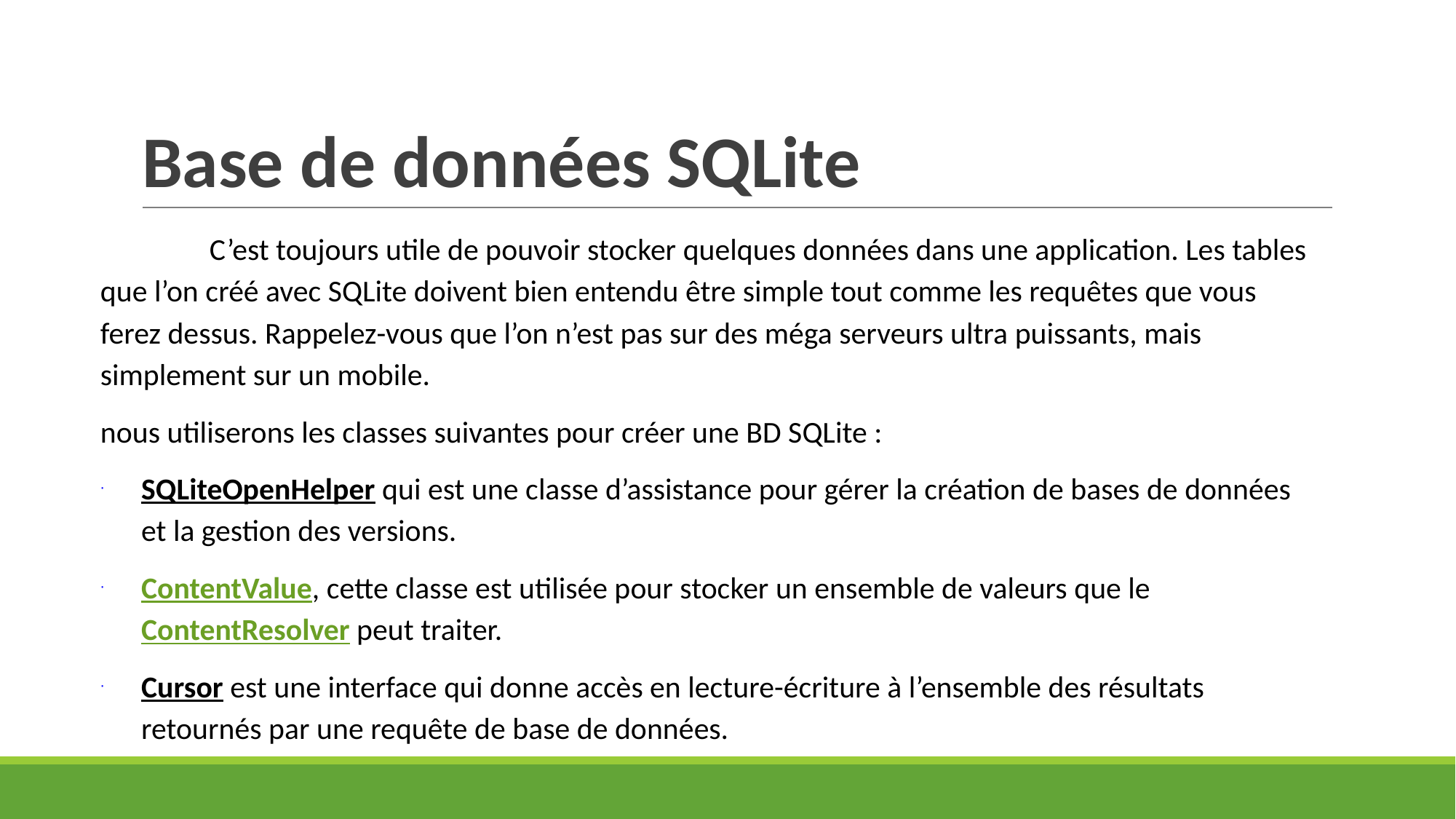

# Base de données SQLite
	C’est toujours utile de pouvoir stocker quelques données dans une application. Les tables que l’on créé avec SQLite doivent bien entendu être simple tout comme les requêtes que vous ferez dessus. Rappelez-vous que l’on n’est pas sur des méga serveurs ultra puissants, mais simplement sur un mobile.
nous utiliserons les classes suivantes pour créer une BD SQLite :
SQLiteOpenHelper qui est une classe d’assistance pour gérer la création de bases de données et la gestion des versions.
ContentValue, cette classe est utilisée pour stocker un ensemble de valeurs que leContentResolver peut traiter.
Cursor est une interface qui donne accès en lecture-écriture à l’ensemble des résultats retournés par une requête de base de données.